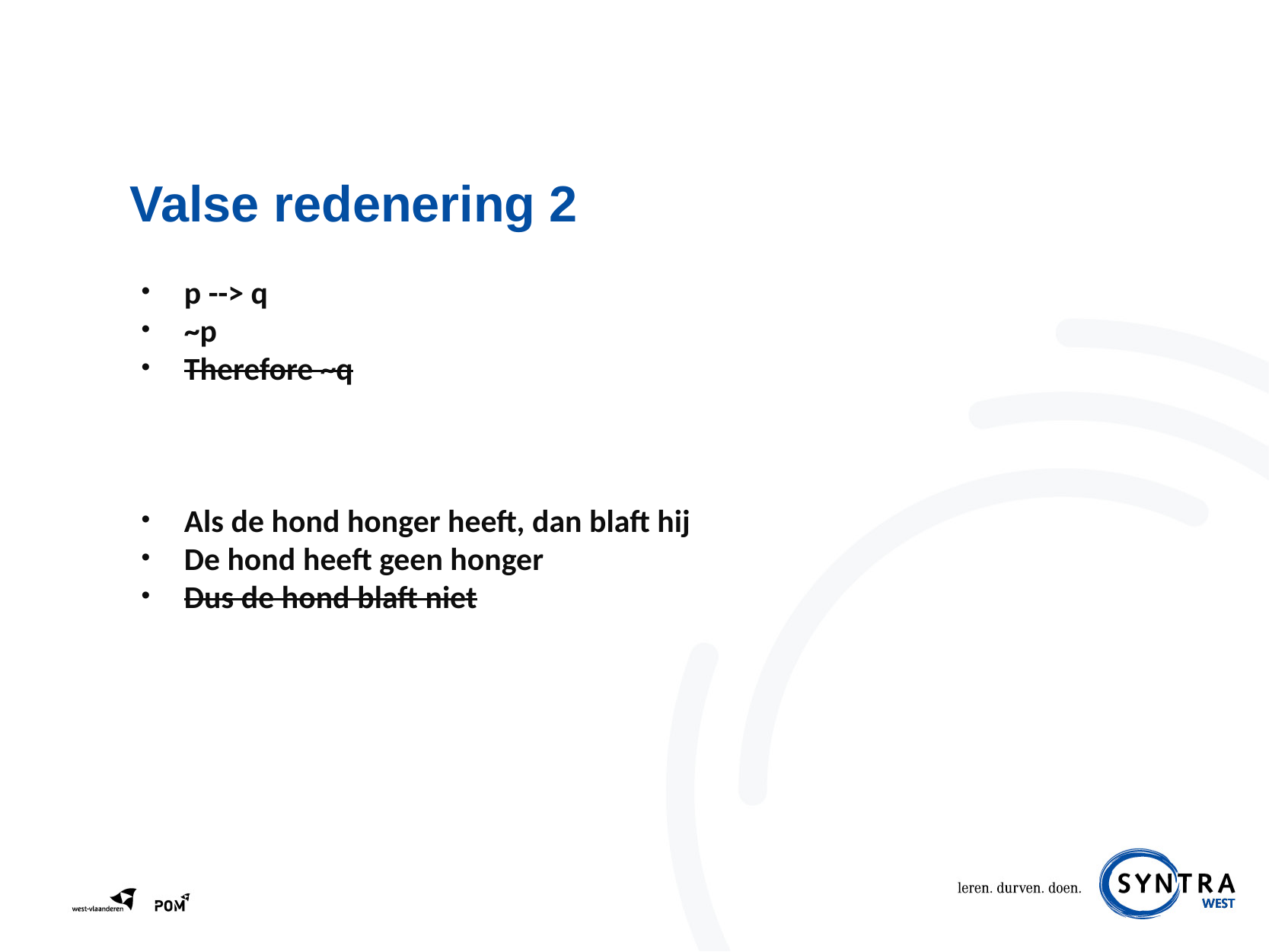

# Valse redenering 2
p --> q
~p
Therefore ~q

Als de hond honger heeft, dan blaft hij
De hond heeft geen honger
Dus de hond blaft niet